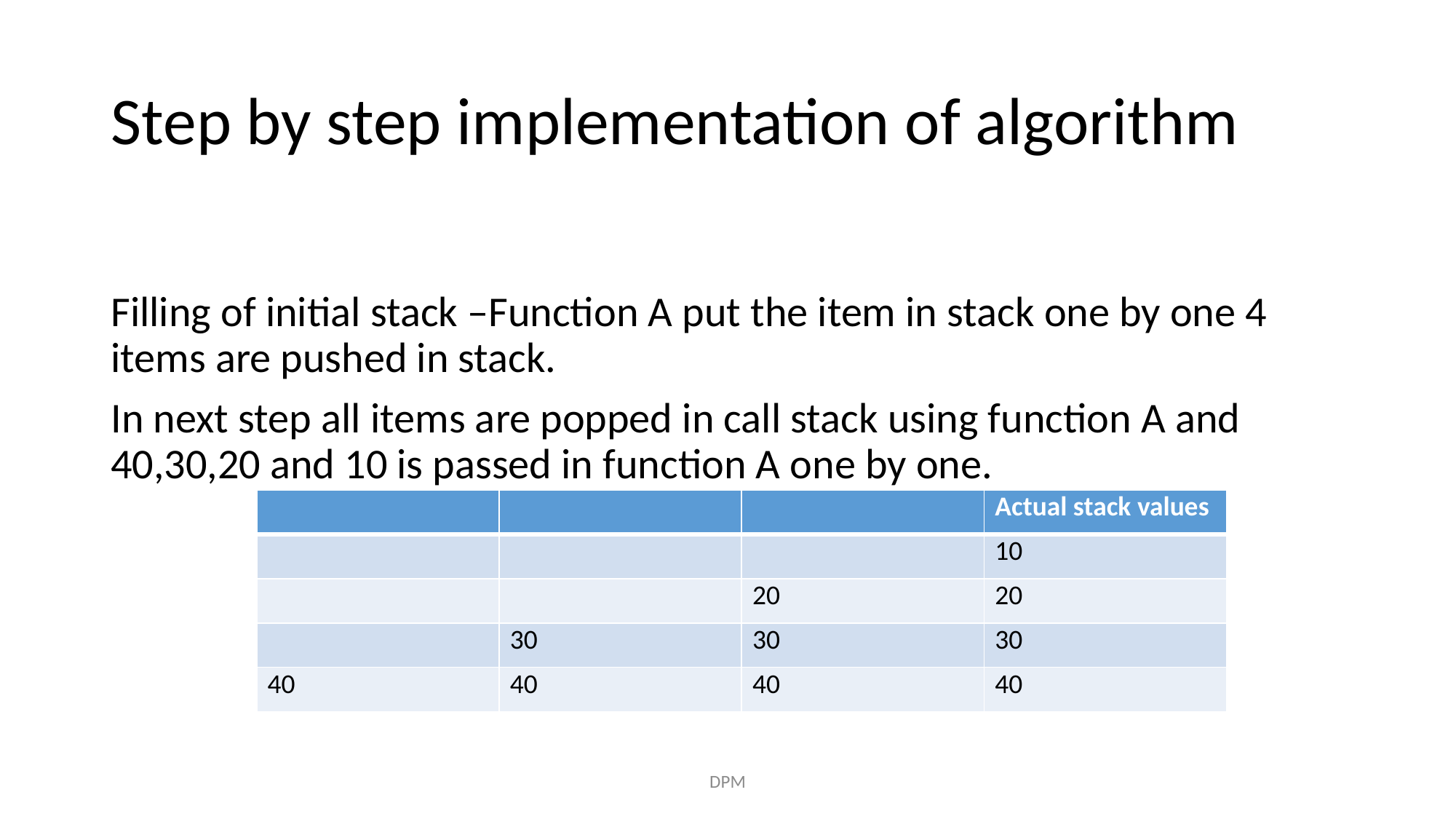

# Step by step implementation of algorithm

Filling of initial stack –Function A put the item in stack one by one 4 items are pushed in stack.
In next step all items are popped in call stack using function A and 40,30,20 and 10 is passed in function A one by one.
|  |  |  | Actual stack values |
| --- | --- | --- | --- |
|  |  |  | 10 |
|  |  | 20 | 20 |
|  | 30 | 30 | 30 |
| 40 | 40 | 40 | 40 |
DPM